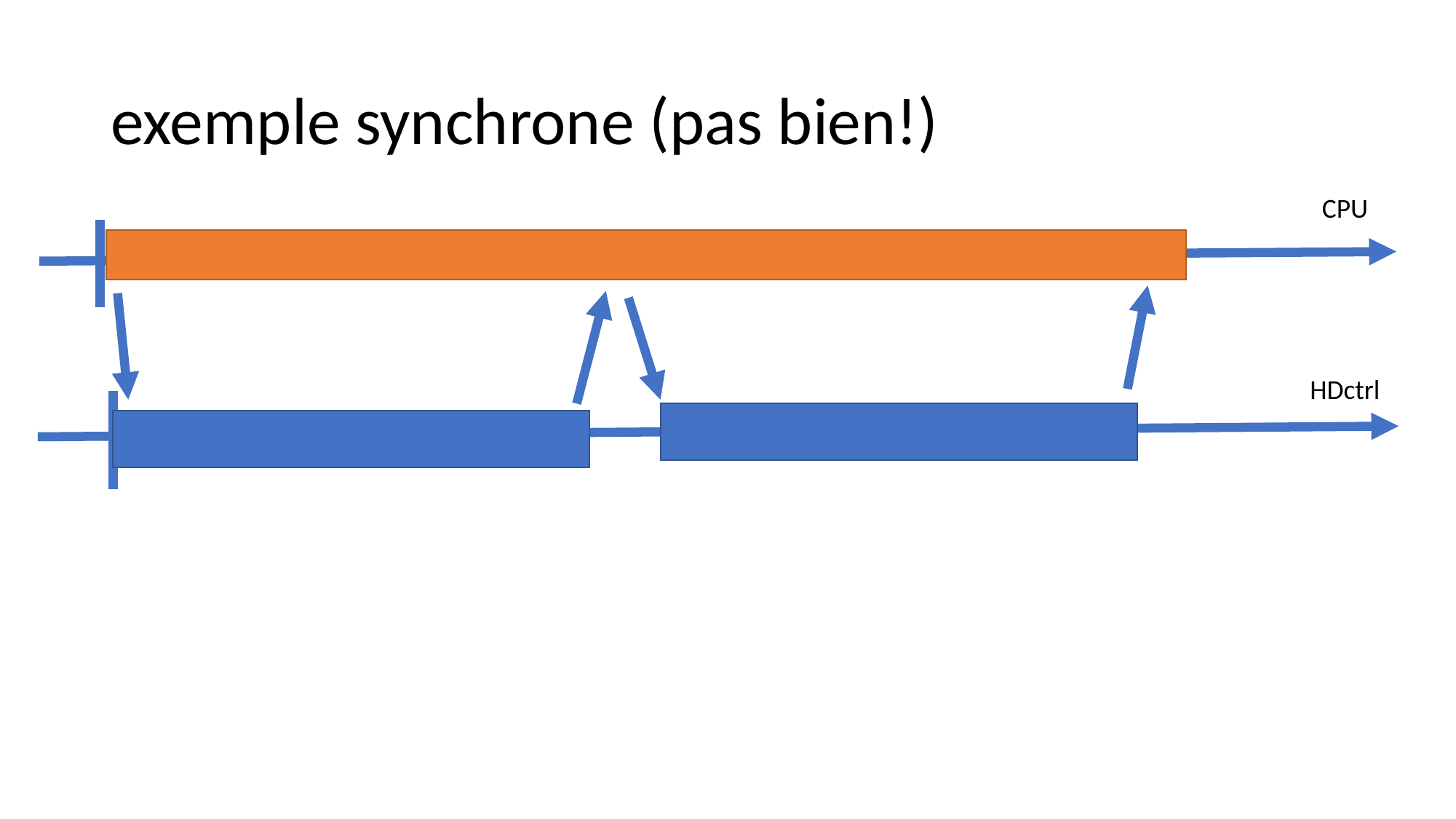

# exemple synchrone (pas bien!)
CPU

HDctrl